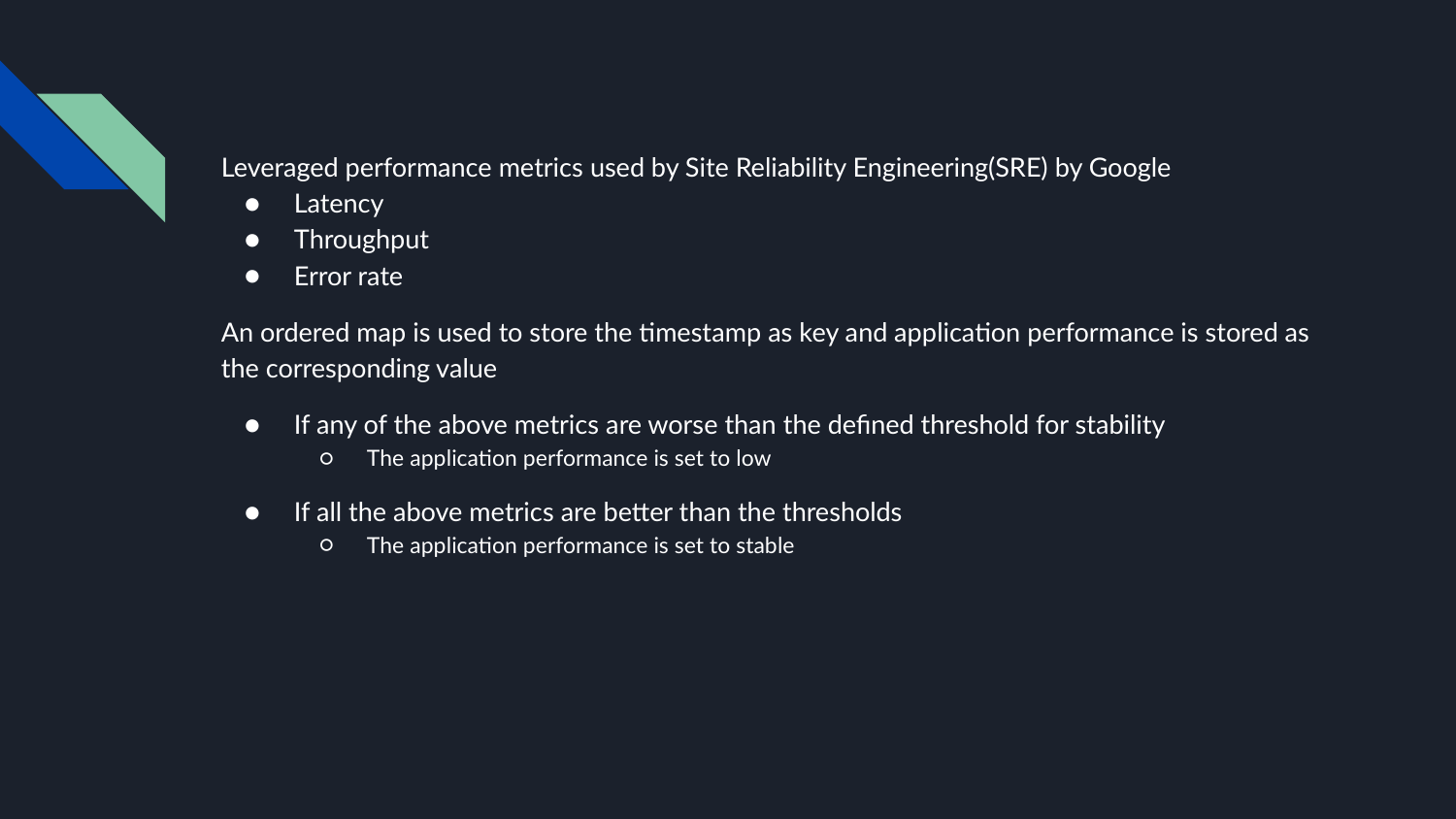

Leveraged performance metrics used by Site Reliability Engineering(SRE) by Google
Latency
Throughput
Error rate
An ordered map is used to store the timestamp as key and application performance is stored as the corresponding value
If any of the above metrics are worse than the defined threshold for stability
The application performance is set to low
If all the above metrics are better than the thresholds
The application performance is set to stable